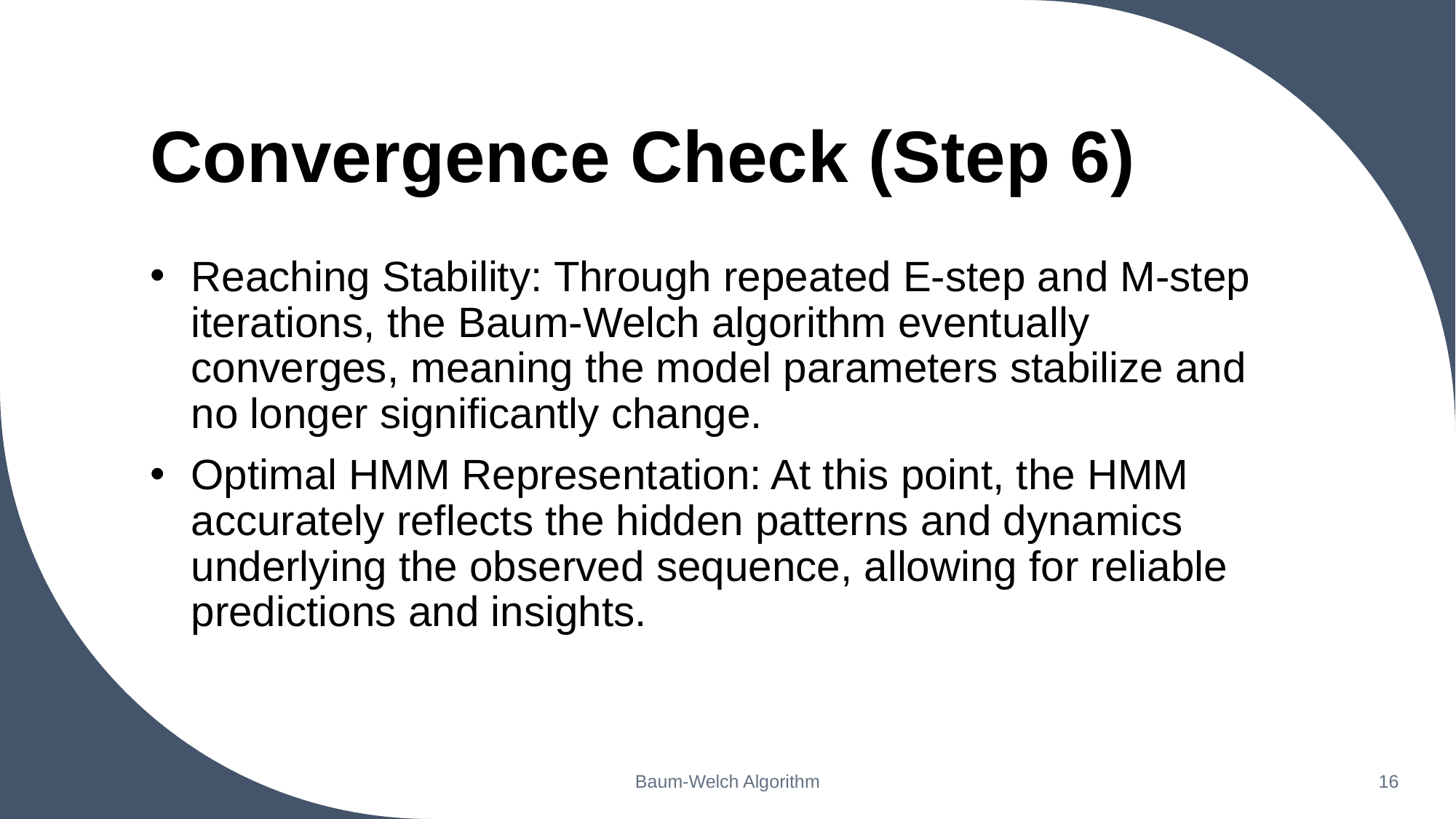

# Convergence Check (Step 6)
Reaching Stability: Through repeated E-step and M-step iterations, the Baum-Welch algorithm eventually converges, meaning the model parameters stabilize and no longer significantly change.
Optimal HMM Representation: At this point, the HMM accurately reflects the hidden patterns and dynamics underlying the observed sequence, allowing for reliable predictions and insights.
Baum-Welch Algorithm
16